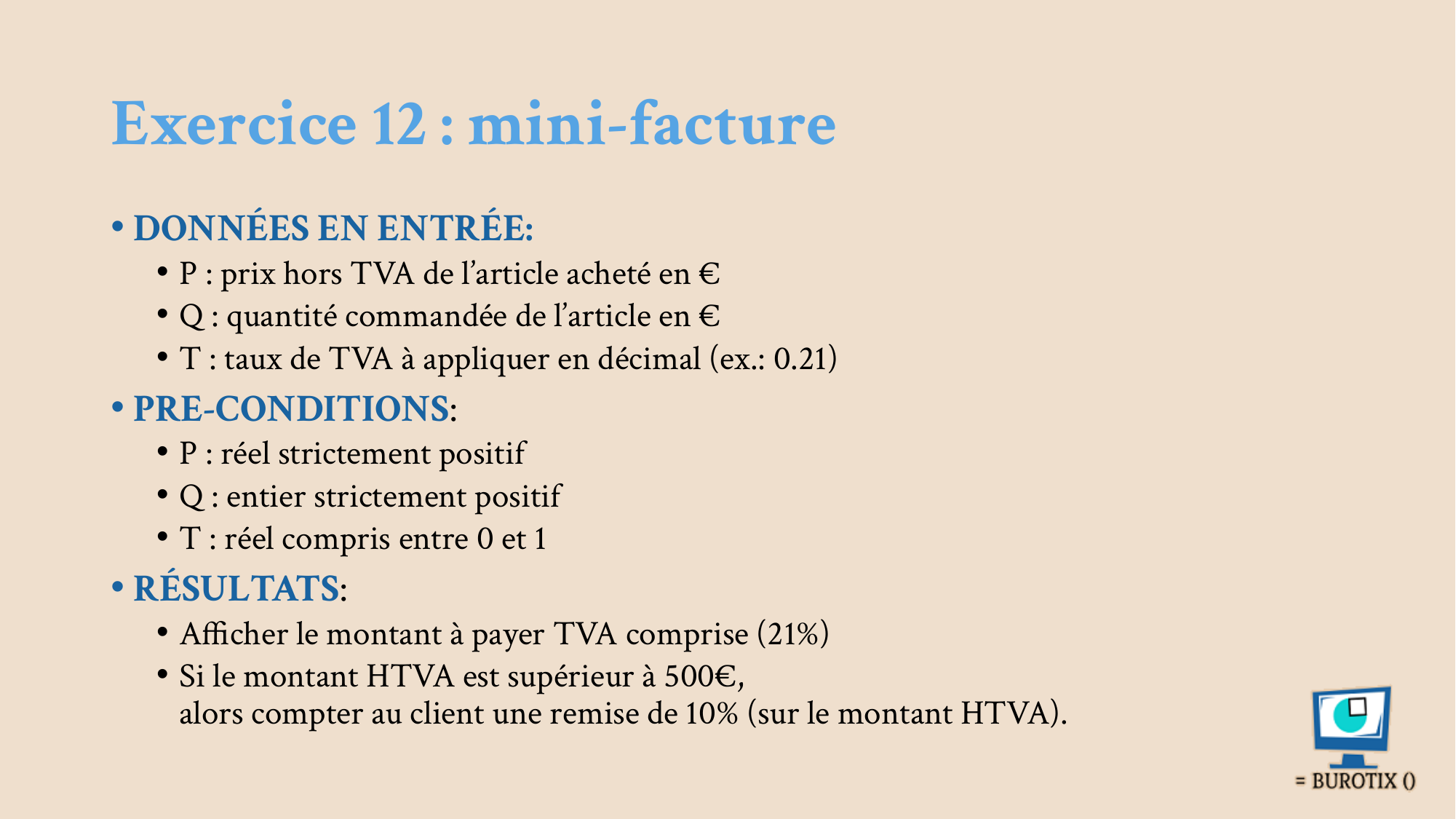

# Exercice 12 : mini-facture
DONNÉES EN ENTRÉE:
P : prix hors TVA de l’article acheté en €
Q : quantité commandée de l’article en €
T : taux de TVA à appliquer en décimal (ex.: 0.21)
PRE-CONDITIONS:
P : réel strictement positif
Q : entier strictement positif
T : réel compris entre 0 et 1
RÉSULTATS:
Afficher le montant à payer TVA comprise (21%)
Si le montant HTVA est supérieur à 500€,
alors compter au client une remise de 10% (sur le montant HTVA).